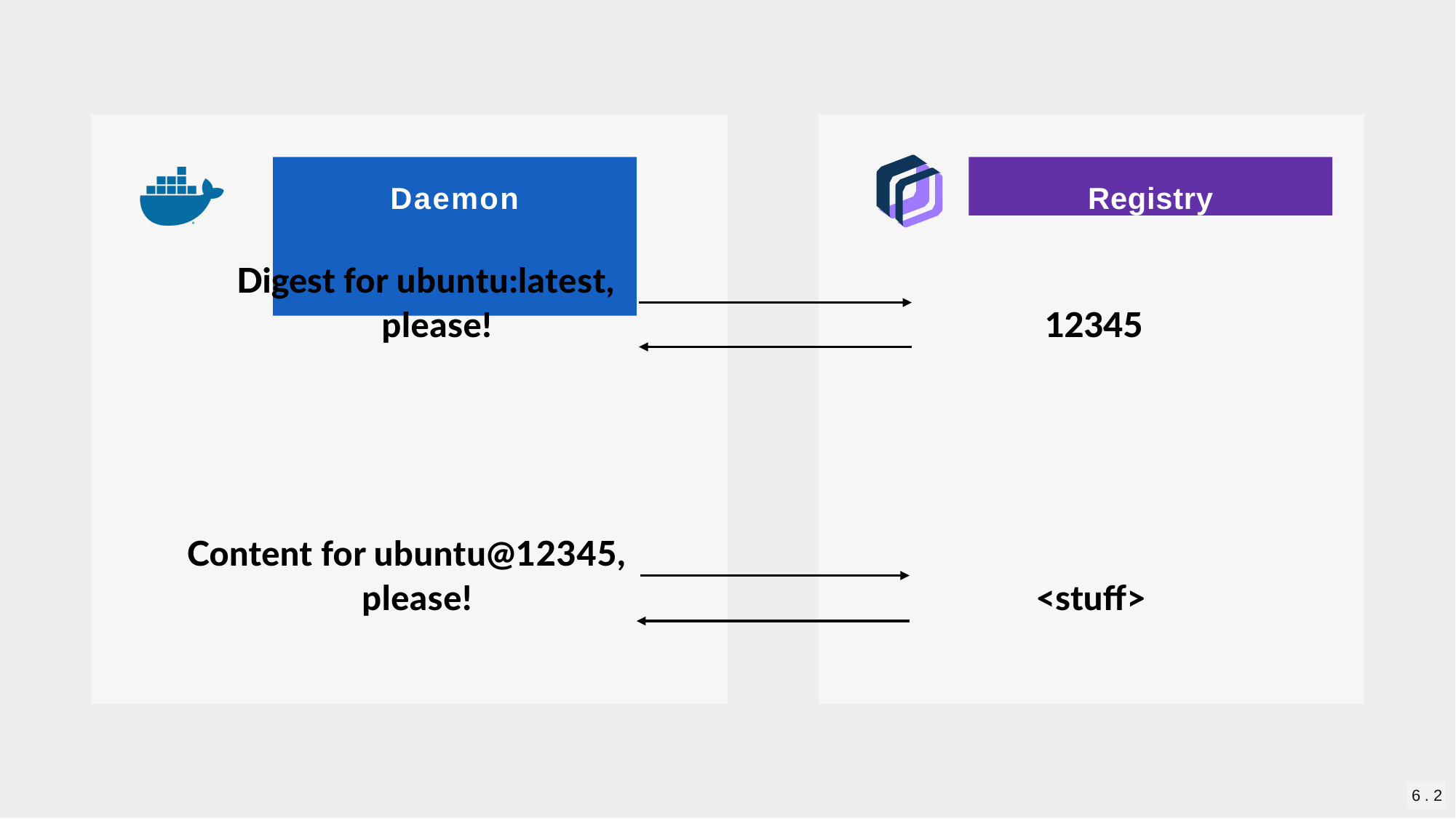

# Daemon
Registry

Digest for ubuntu:latest,  please!
12345
Content for ubuntu@12345,  please!
<stuﬀ>

6 . 2